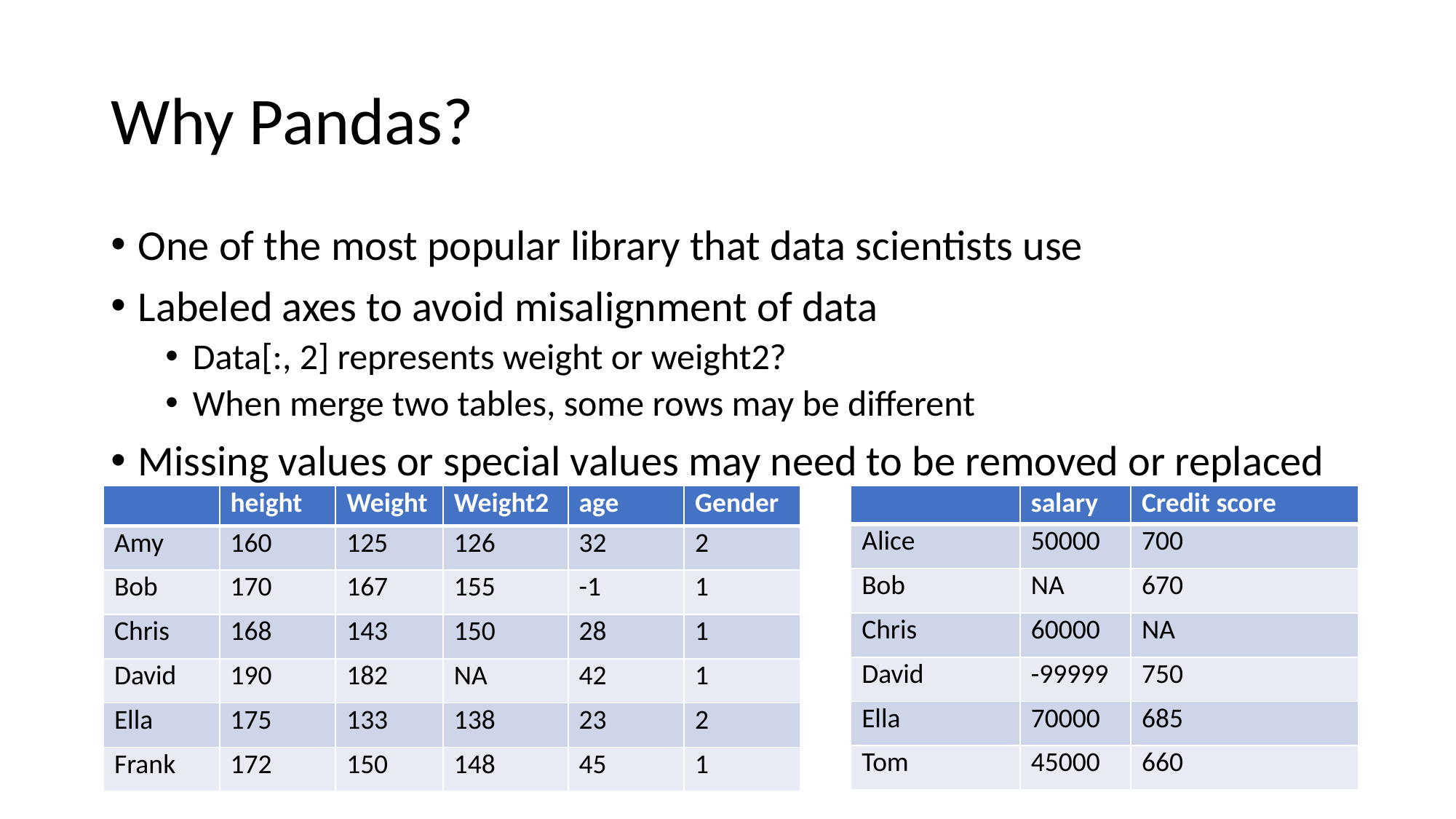

# Why Pandas?
One of the most popular library that data scientists use
Labeled axes to avoid misalignment of data
Data[:, 2] represents weight or weight2?
When merge two tables, some rows may be different
Missing values or special values may need to be removed or replaced

|  | height | Weight | Weight2 | age | Gender |
| --- | --- | --- | --- | --- | --- |
| Amy | 160 | 125 | 126 | 32 | 2 |
| Bob | 170 | 167 | 155 | -1 | 1 |
| Chris | 168 | 143 | 150 | 28 | 1 |
| David | 190 | 182 | NA | 42 | 1 |
| Ella | 175 | 133 | 138 | 23 | 2 |
| Frank | 172 | 150 | 148 | 45 | 1 |
|  | salary | Credit score |
| --- | --- | --- |
| Alice | 50000 | 700 |
| Bob | NA | 670 |
| Chris | 60000 | NA |
| David | -99999 | 750 |
| Ella | 70000 | 685 |
| Tom | 45000 | 660 |